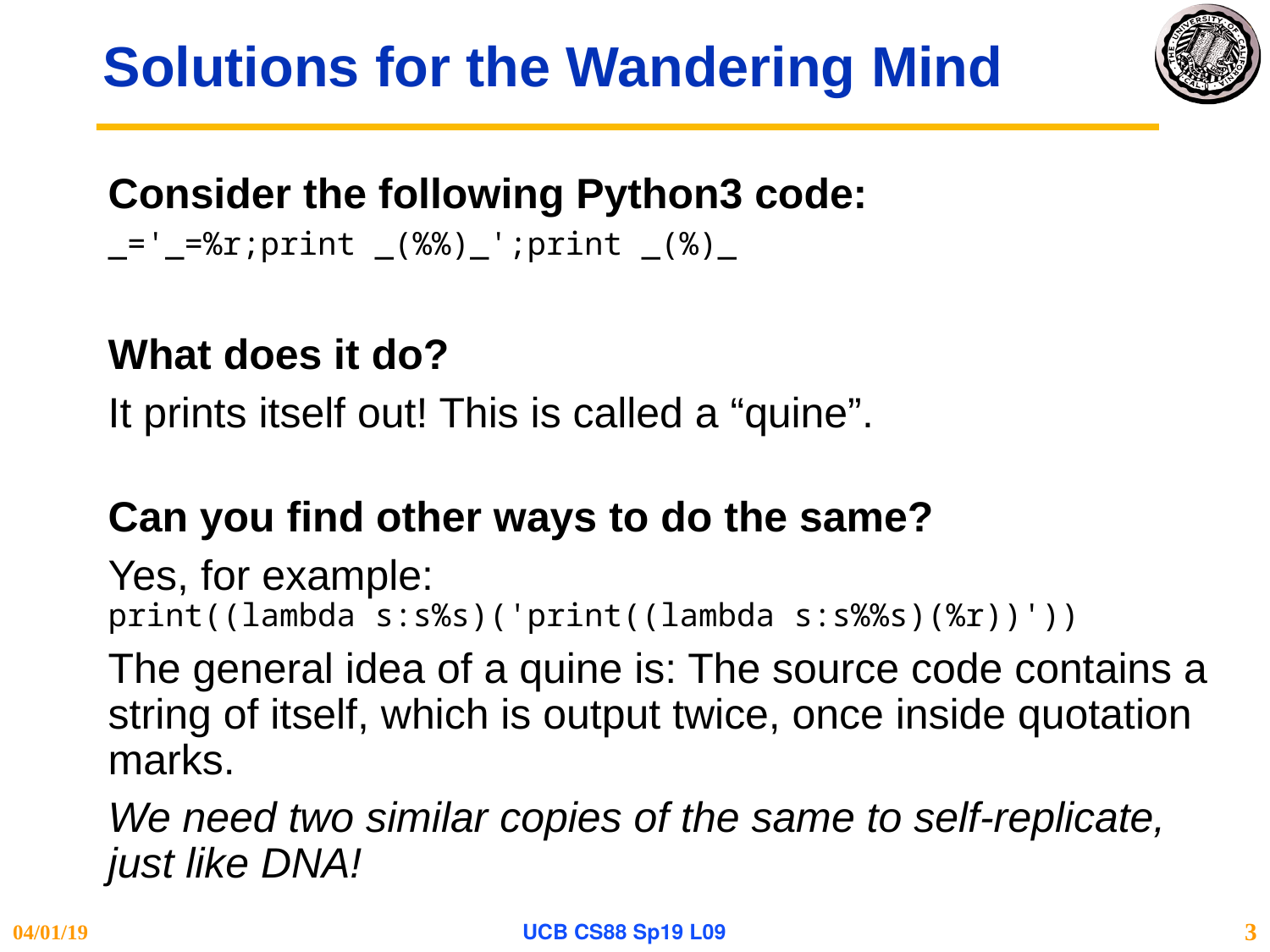

# Solutions for the Wandering Mind
Consider the following Python3 code:
_='_=%r;print _(%%)_';print _(%)_

What does it do?
It prints itself out! This is called a “quine”.
Can you find other ways to do the same?
Yes, for example:
print((lambda s:s%s)('print((lambda s:s%%s)(%r))'))
The general idea of a quine is: The source code contains a string of itself, which is output twice, once inside quotation marks.
We need two similar copies of the same to self-replicate, just like DNA!
04/01/19
UCB CS88 Sp19 L09
3